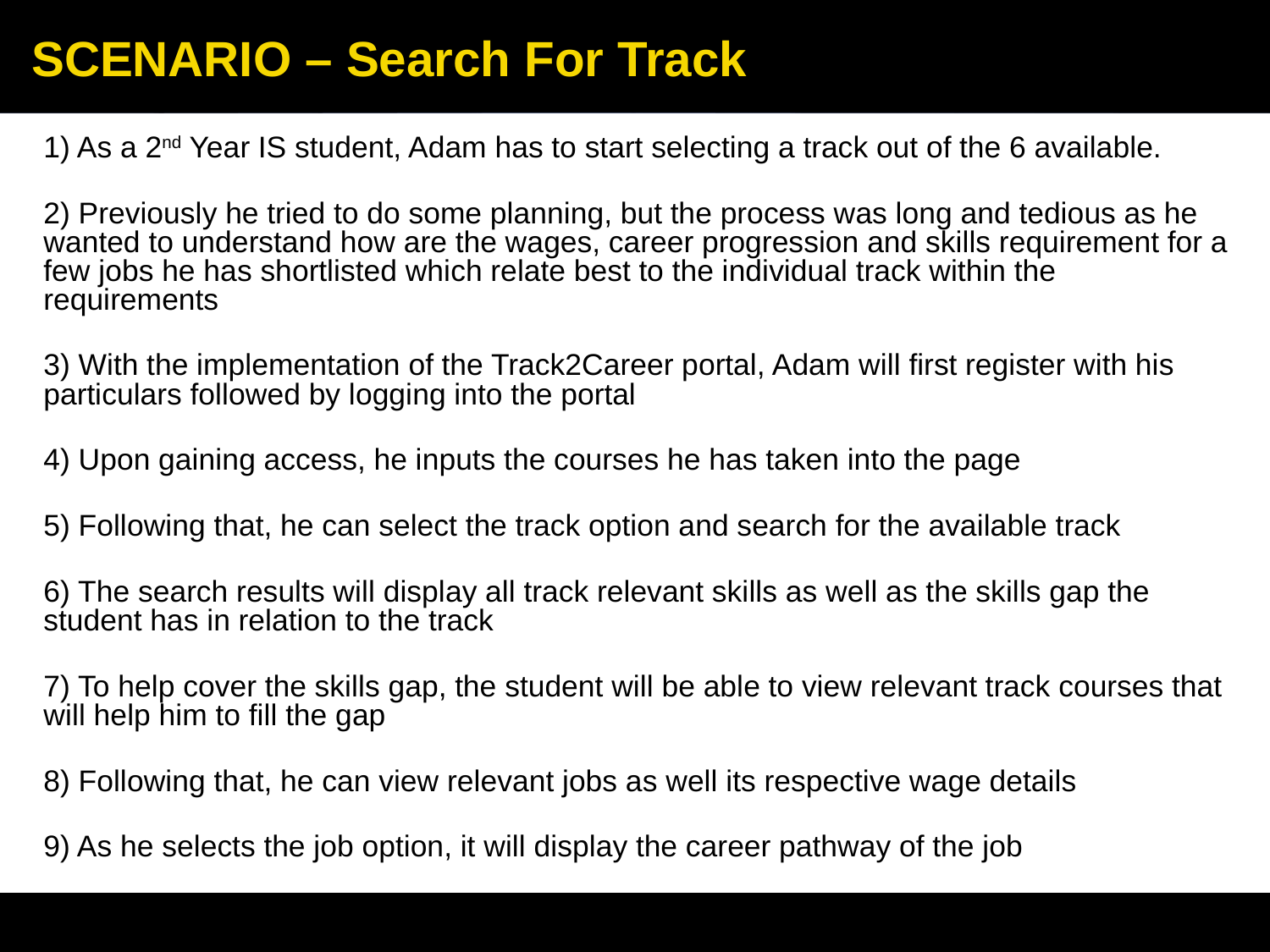

SCENARIO – Search For Track
SCENARIO – Search For Track
1) As a 2nd Year IS student, Adam has to start selecting a track out of the 6 available.
2) Previously he tried to do some planning, but the process was long and tedious as he wanted to understand how are the wages, career progression and skills requirement for a few jobs he has shortlisted which relate best to the individual track within the requirements
3) With the implementation of the Track2Career portal, Adam will first register with his particulars followed by logging into the portal
4) Upon gaining access, he inputs the courses he has taken into the page
5) Following that, he can select the track option and search for the available track
6) The search results will display all track relevant skills as well as the skills gap the student has in relation to the track
7) To help cover the skills gap, the student will be able to view relevant track courses that will help him to fill the gap
8) Following that, he can view relevant jobs as well its respective wage details
9) As he selects the job option, it will display the career pathway of the job